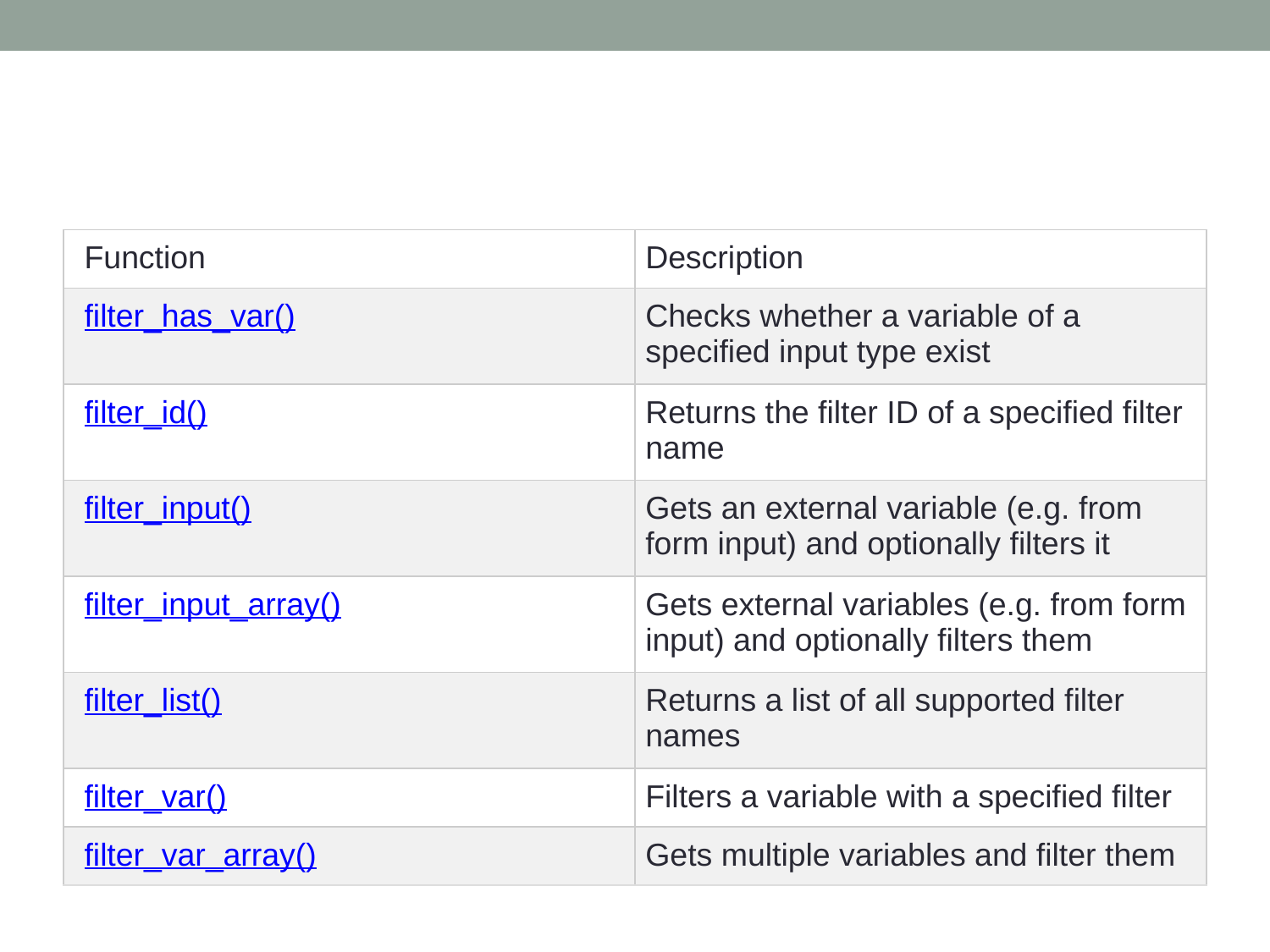

#
| Function | Description |
| --- | --- |
| filter\_has\_var() | Checks whether a variable of a specified input type exist |
| filter\_id() | Returns the filter ID of a specified filter name |
| filter\_input() | Gets an external variable (e.g. from form input) and optionally filters it |
| filter\_input\_array() | Gets external variables (e.g. from form input) and optionally filters them |
| filter\_list() | Returns a list of all supported filter names |
| filter\_var() | Filters a variable with a specified filter |
| filter\_var\_array() | Gets multiple variables and filter them |